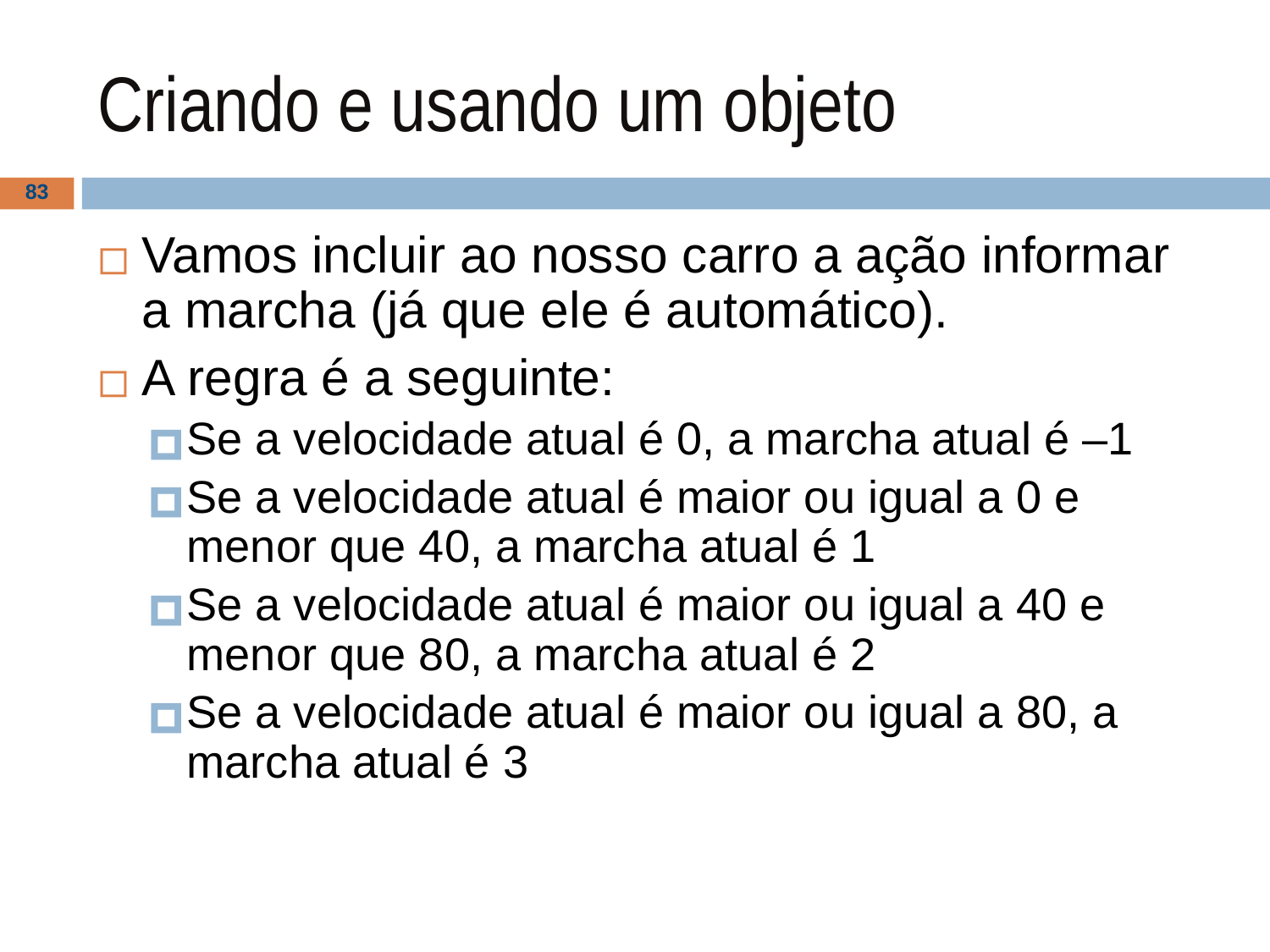

# Criando e usando um objeto
83
Vamos incluir ao nosso carro a ação informar a marcha (já que ele é automático).
A regra é a seguinte:
Se a velocidade atual é 0, a marcha atual é –1
Se a velocidade atual é maior ou igual a 0 e menor que 40, a marcha atual é 1
Se a velocidade atual é maior ou igual a 40 e menor que 80, a marcha atual é 2
Se a velocidade atual é maior ou igual a 80, a marcha atual é 3